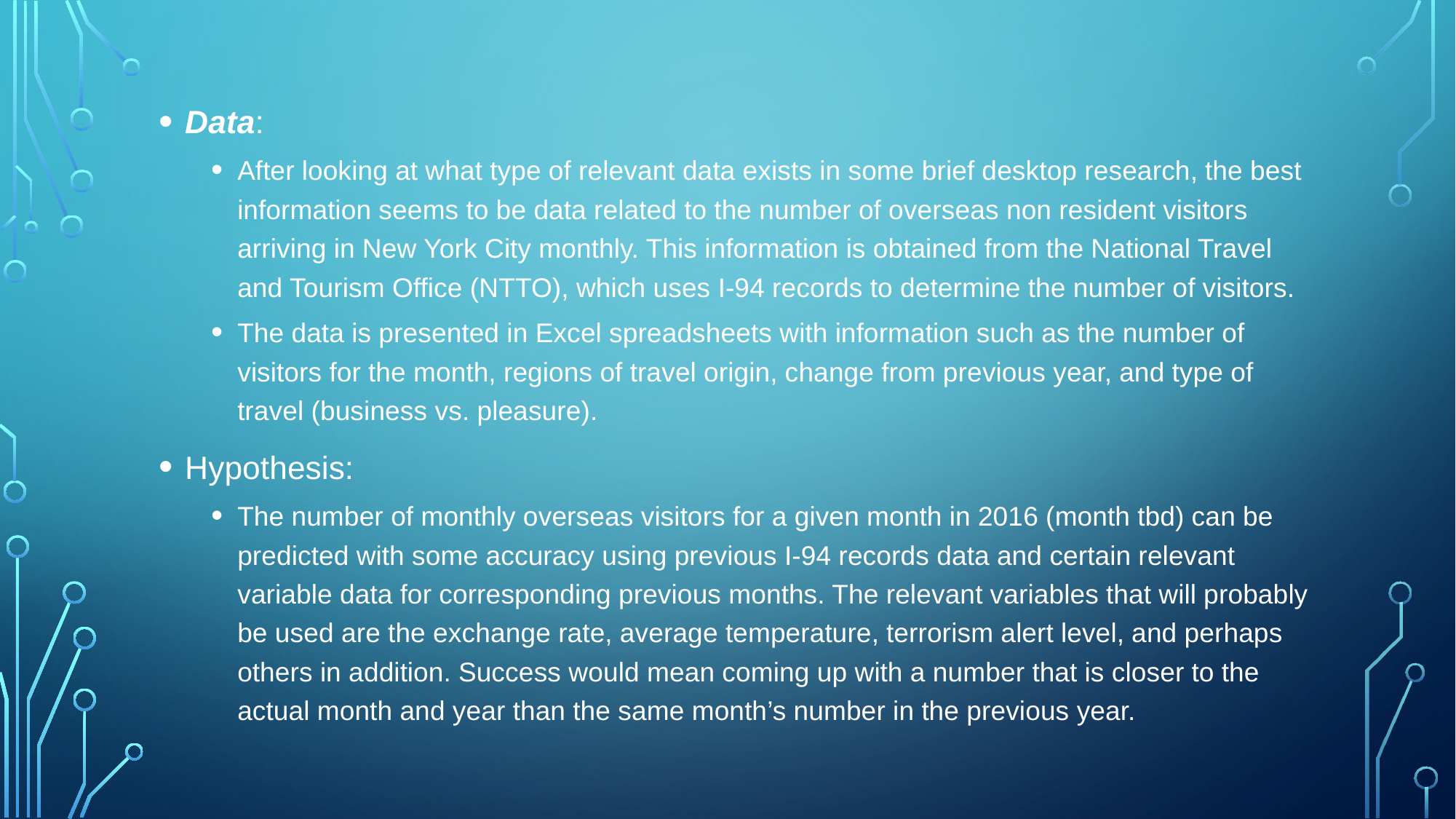

Data:
After looking at what type of relevant data exists in some brief desktop research, the best information seems to be data related to the number of overseas non resident visitors arriving in New York City monthly. This information is obtained from the National Travel and Tourism Office (NTTO), which uses I-94 records to determine the number of visitors.
The data is presented in Excel spreadsheets with information such as the number of visitors for the month, regions of travel origin, change from previous year, and type of travel (business vs. pleasure).
Hypothesis:
The number of monthly overseas visitors for a given month in 2016 (month tbd) can be predicted with some accuracy using previous I-94 records data and certain relevant variable data for corresponding previous months. The relevant variables that will probably be used are the exchange rate, average temperature, terrorism alert level, and perhaps others in addition. Success would mean coming up with a number that is closer to the actual month and year than the same month’s number in the previous year.